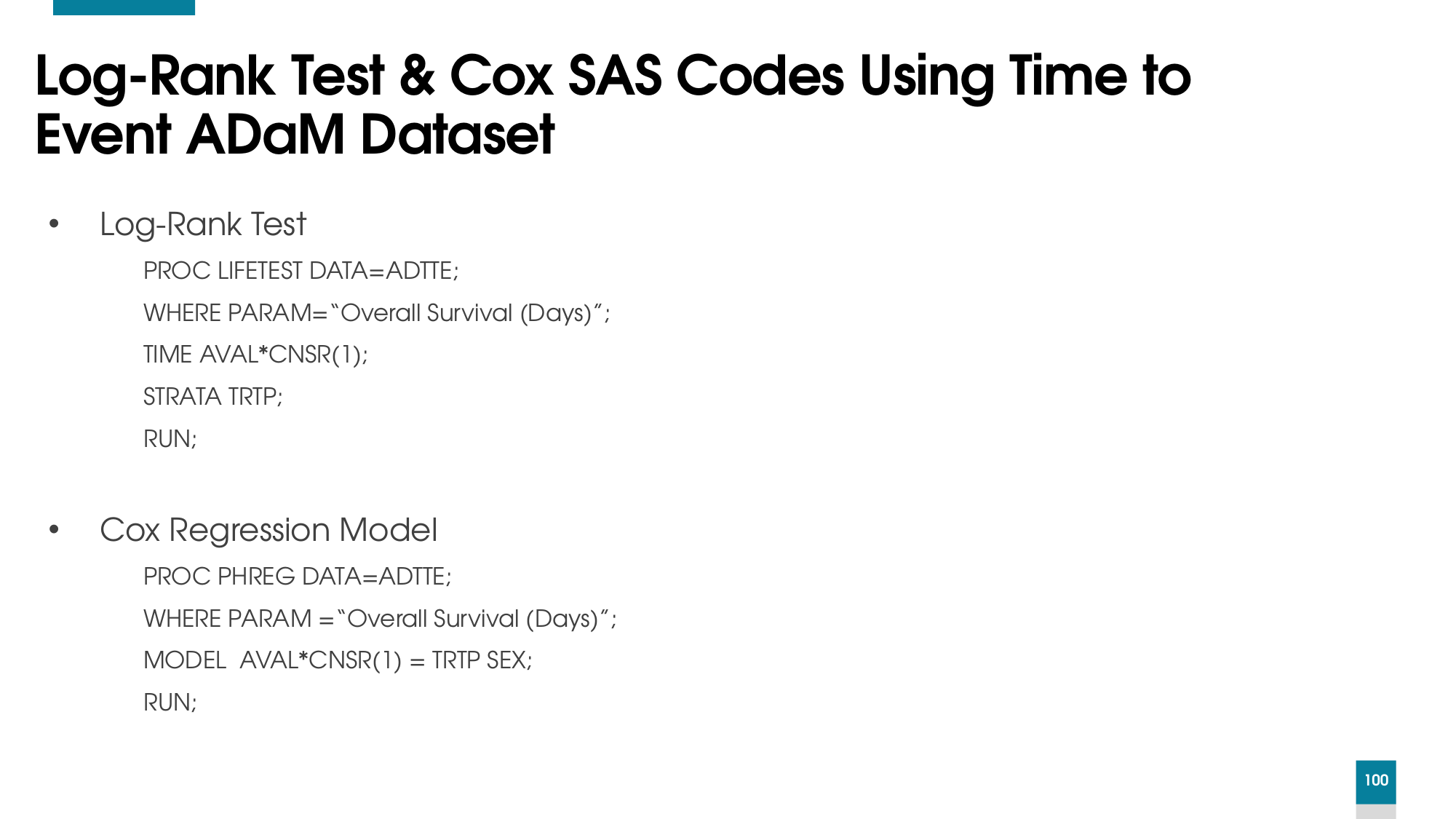

# Log-Rank Test & Cox SAS Codes Using Time to Event ADaM Dataset
Log-Rank Test
	PROC LIFETEST DATA=ADTTE;
		WHERE PARAM=“Overall Survival (Days)”;
		TIME AVAL*CNSR(1);
		STRATA TRTP;
	RUN;

Cox Regression Model
	PROC PHREG DATA=ADTTE;
		WHERE PARAM =“Overall Survival (Days)”;
		MODEL  AVAL*CNSR(1) = TRTP SEX;
	RUN;